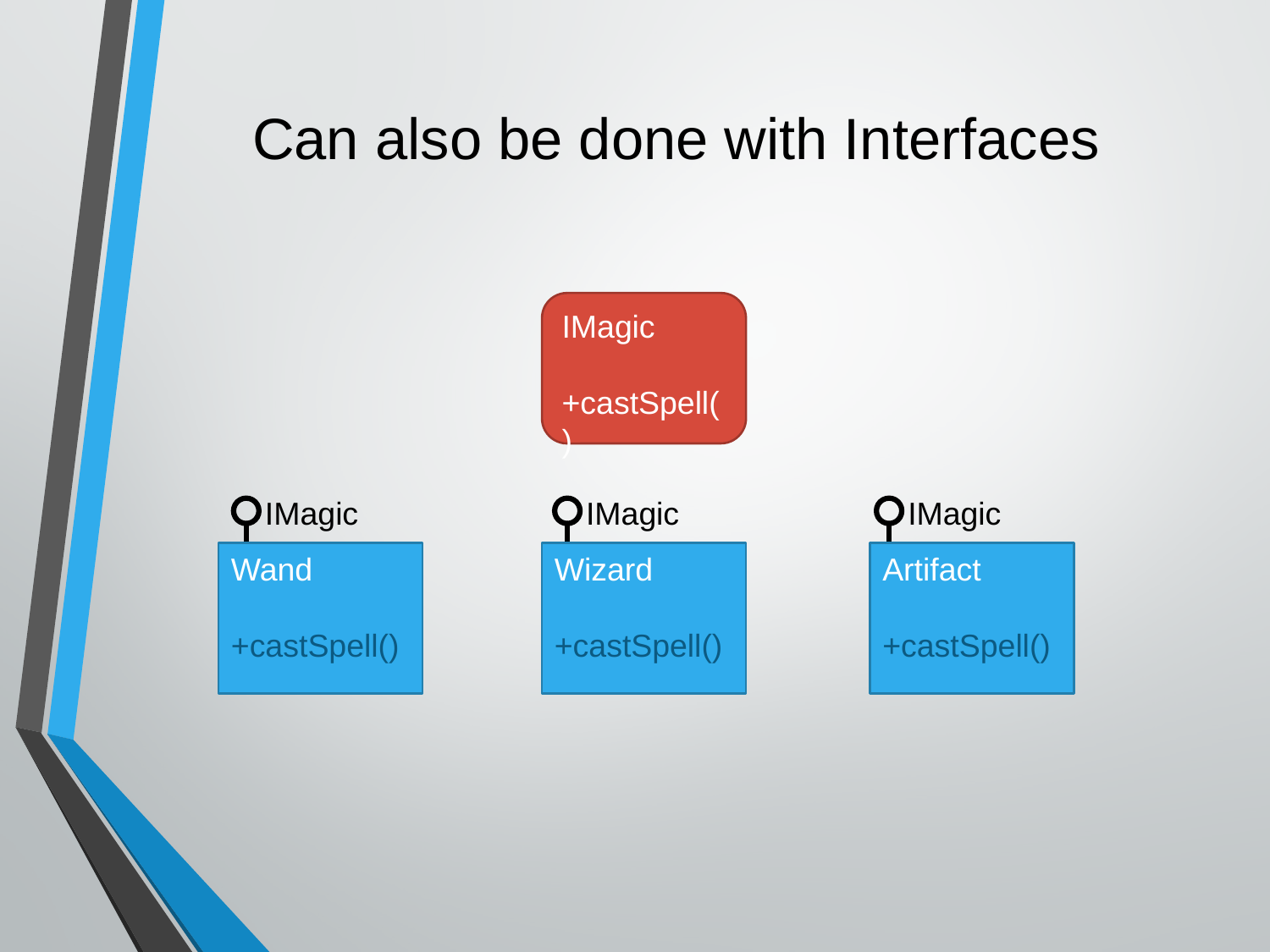

# Can also be done with Interfaces
IMagic

+castSpell()
IMagic

IMagic

IMagic

Wizard

+castSpell()

Wand

+castSpell()

Artifact

+castSpell()